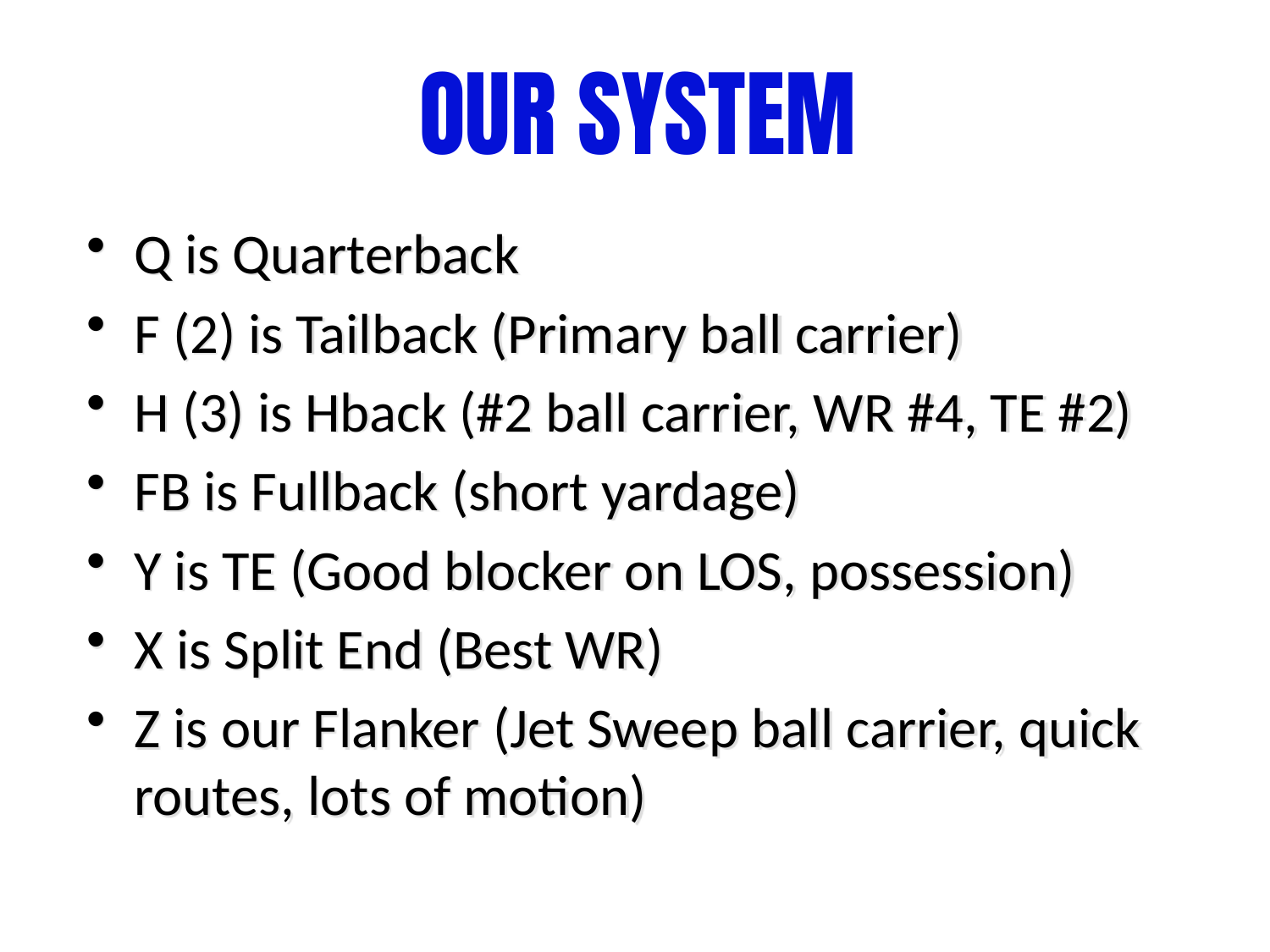

OUR SYSTEM
Q is Quarterback
F (2) is Tailback (Primary ball carrier)
H (3) is Hback (#2 ball carrier, WR #4, TE #2)
FB is Fullback (short yardage)
Y is TE (Good blocker on LOS, possession)
X is Split End (Best WR)
Z is our Flanker (Jet Sweep ball carrier, quick routes, lots of motion)